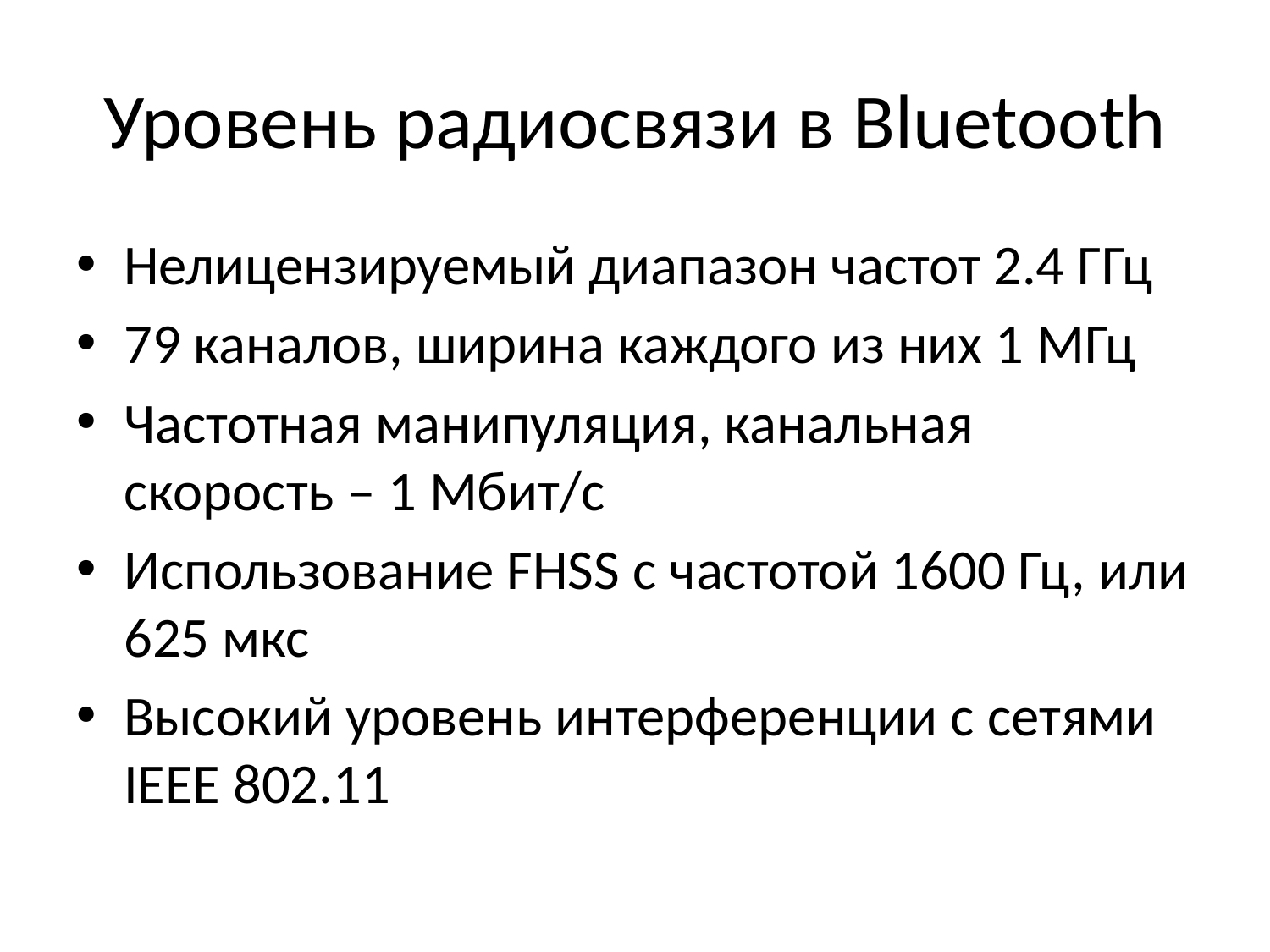

# Уровень радиосвязи в Bluetooth
Нелицензируемый диапазон частот 2.4 ГГц
79 каналов, ширина каждого из них 1 МГц
Частотная манипуляция, канальная скорость – 1 Мбит/с
Использование FHSS с частотой 1600 Гц, или 625 мкс
Высокий уровень интерференции с сетями IEEE 802.11